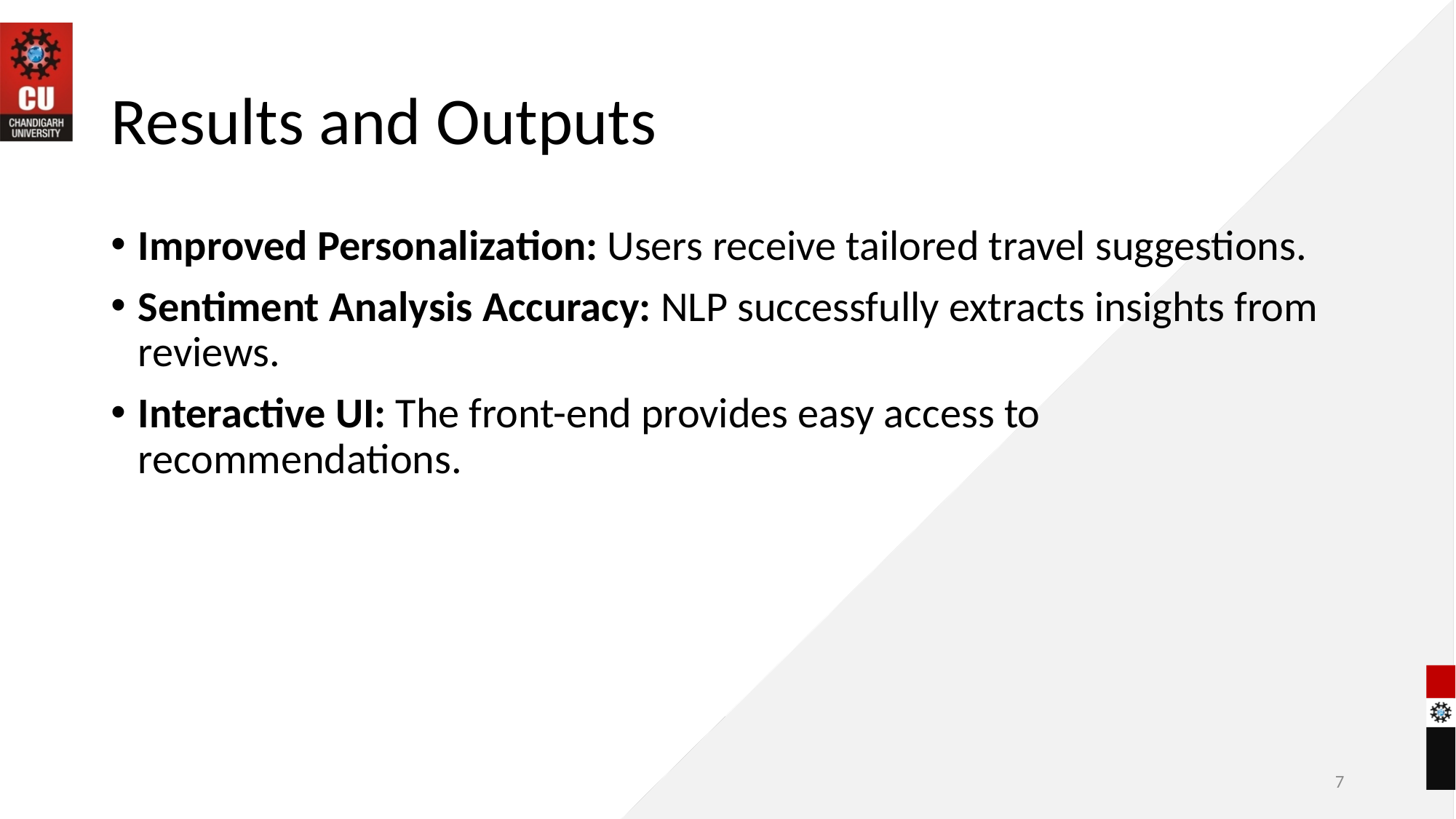

# Results and Outputs
Improved Personalization: Users receive tailored travel suggestions.
Sentiment Analysis Accuracy: NLP successfully extracts insights from reviews.
Interactive UI: The front-end provides easy access to recommendations.

7